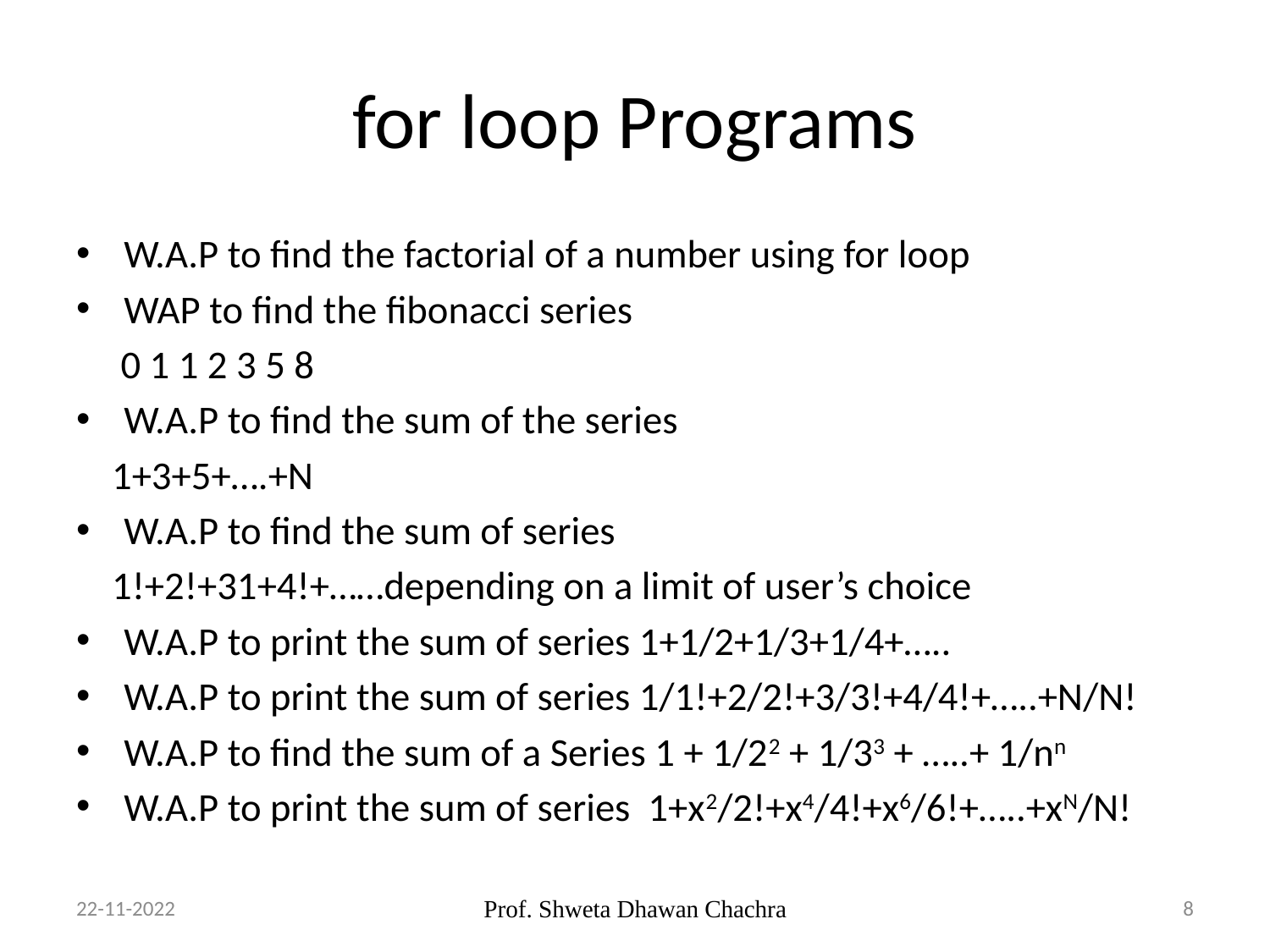

# for loop Programs
W.A.P to find the factorial of a number using for loop
WAP to find the fibonacci series
     0 1 1 2 3 5 8
W.A.P to find the sum of the series
    1+3+5+….+N
W.A.P to find the sum of series
    1!+2!+31+4!+……depending on a limit of user’s choice
W.A.P to print the sum of series 1+1/2+1/3+1/4+…..
W.A.P to print the sum of series 1/1!+2/2!+3/3!+4/4!+…..+N/N!
W.A.P to find the sum of a Series 1 + 1/22 + 1/33 + …..+ 1/nn
W.A.P to print the sum of series  1+x2/2!+x4/4!+x6/6!+…..+xN/N!

22-11-2022
Prof. Shweta Dhawan Chachra
8